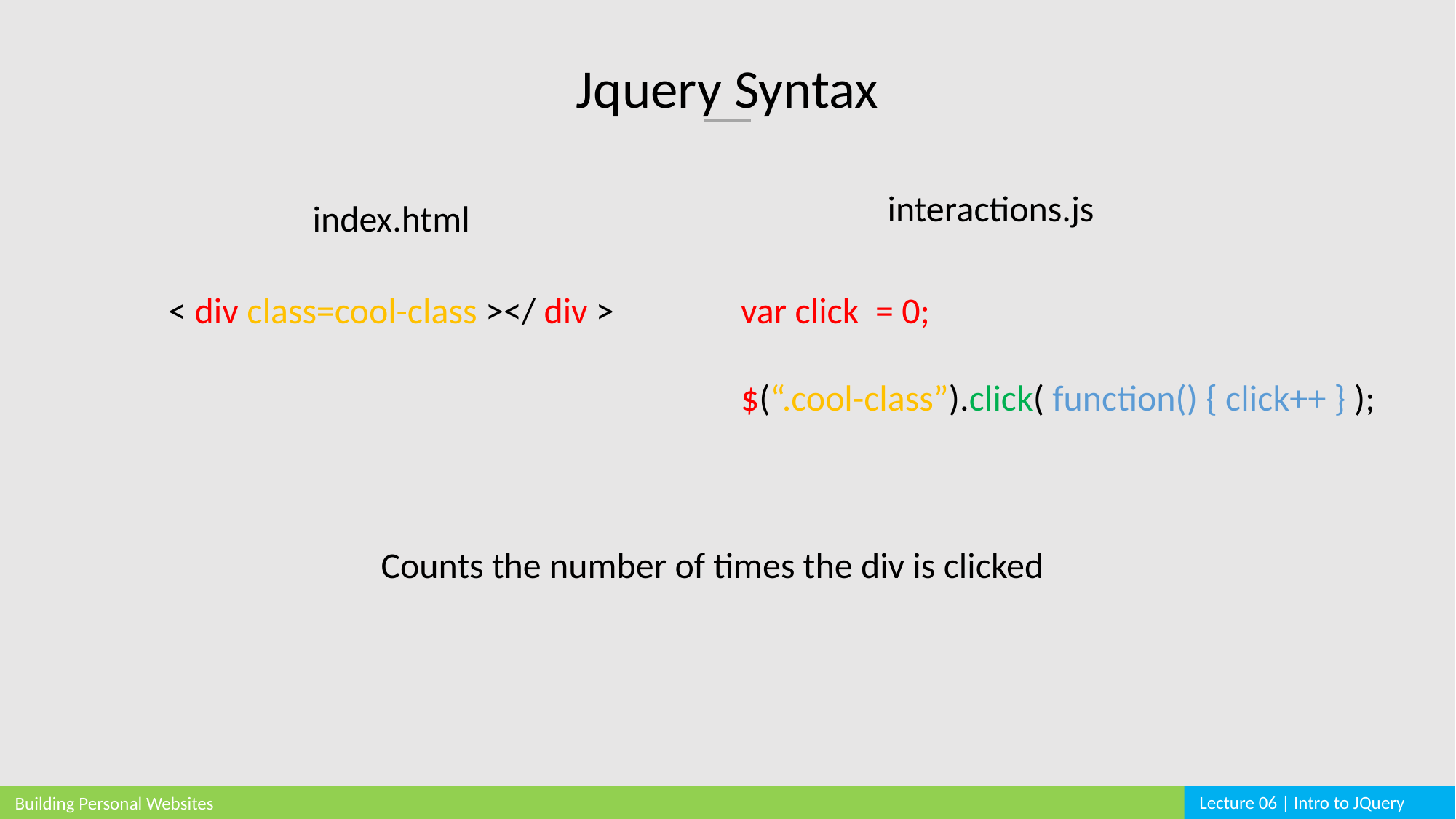

Jquery Syntax
interactions.js
index.html
< div class=cool-class ></ div >
var click  = 0;

$(“.cool-class”).click( function() { click++ } );
Counts the number of times the div is clicked
Lecture 06 | Intro to JQuery

Building Personal Websites